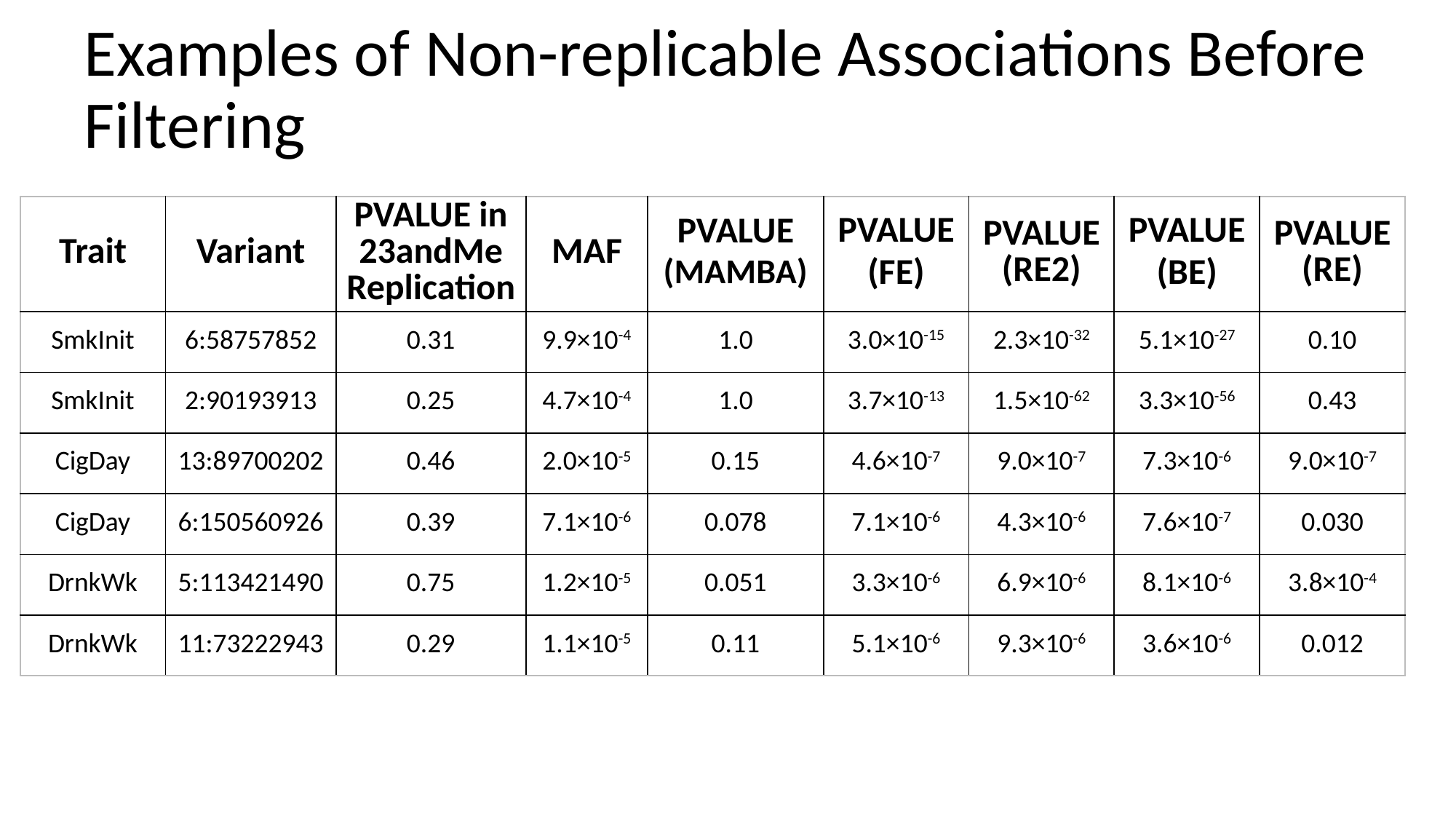

# Examples of Non-replicable Associations Before Filtering
| Trait | Variant | PVALUE in 23andMe Replication | MAF | PVALUE (MAMBA) | PVALUE (FE) | PVALUE (RE2) | PVALUE (BE) | PVALUE (RE) |
| --- | --- | --- | --- | --- | --- | --- | --- | --- |
| SmkInit | 6:58757852 | 0.31 | 9.9×10-4 | 1.0 | 3.0×10-15 | 2.3×10-32 | 5.1×10-27 | 0.10 |
| SmkInit | 2:90193913 | 0.25 | 4.7×10-4 | 1.0 | 3.7×10-13 | 1.5×10-62 | 3.3×10-56 | 0.43 |
| CigDay | 13:89700202 | 0.46 | 2.0×10-5 | 0.15 | 4.6×10-7 | 9.0×10-7 | 7.3×10-6 | 9.0×10-7 |
| CigDay | 6:150560926 | 0.39 | 7.1×10-6 | 0.078 | 7.1×10-6 | 4.3×10-6 | 7.6×10-7 | 0.030 |
| DrnkWk | 5:113421490 | 0.75 | 1.2×10-5 | 0.051 | 3.3×10-6 | 6.9×10-6 | 8.1×10-6 | 3.8×10-4 |
| DrnkWk | 11:73222943 | 0.29 | 1.1×10-5 | 0.11 | 5.1×10-6 | 9.3×10-6 | 3.6×10-6 | 0.012 |